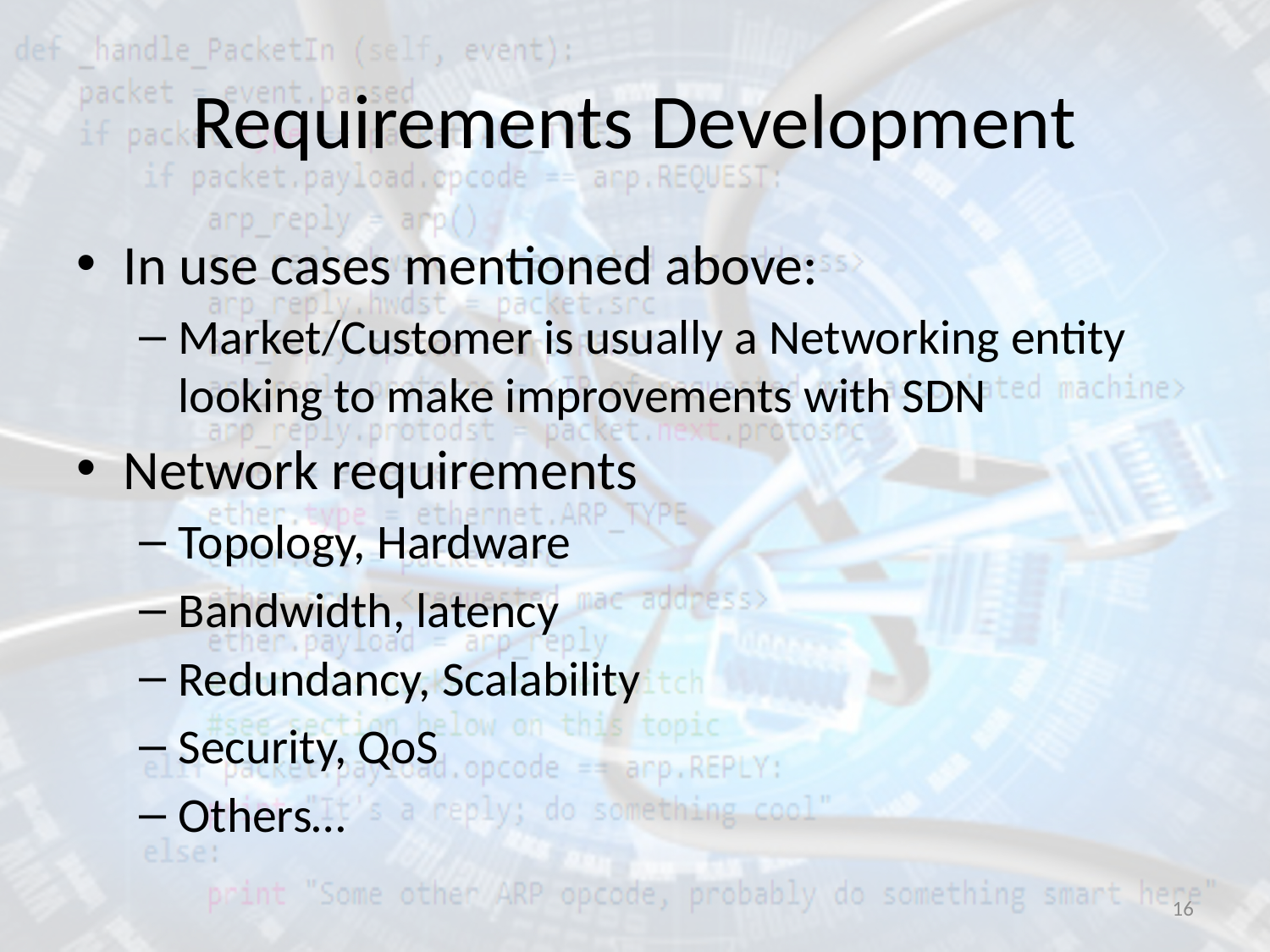

# Requirements Development
In use cases mentioned above:
Market/Customer is usually a Networking entity looking to make improvements with SDN
Network requirements
Topology, Hardware
Bandwidth, latency
Redundancy, Scalability
Security, QoS
Others…

16